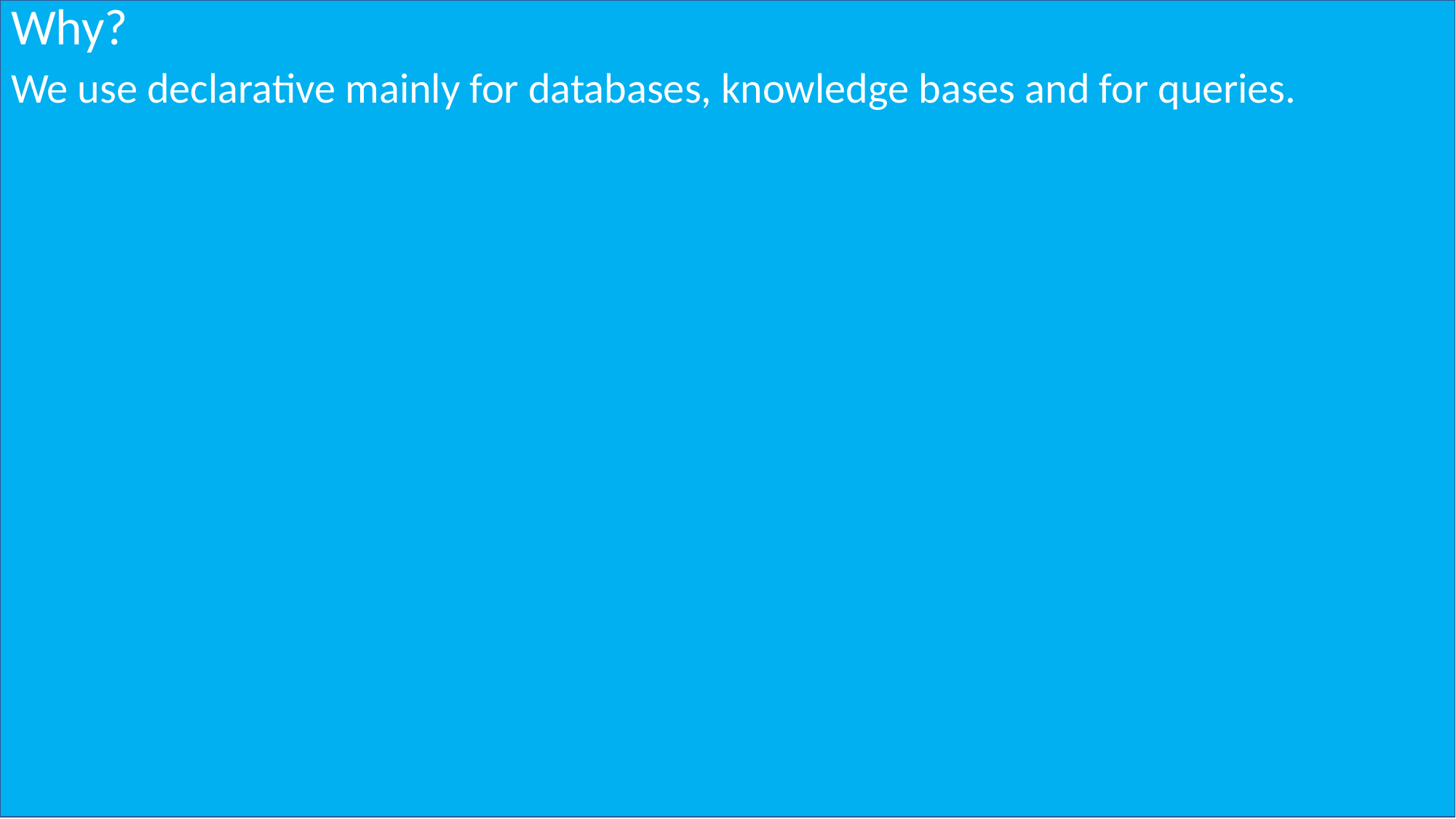

# Why?
We use declarative mainly for databases, knowledge bases and for queries.